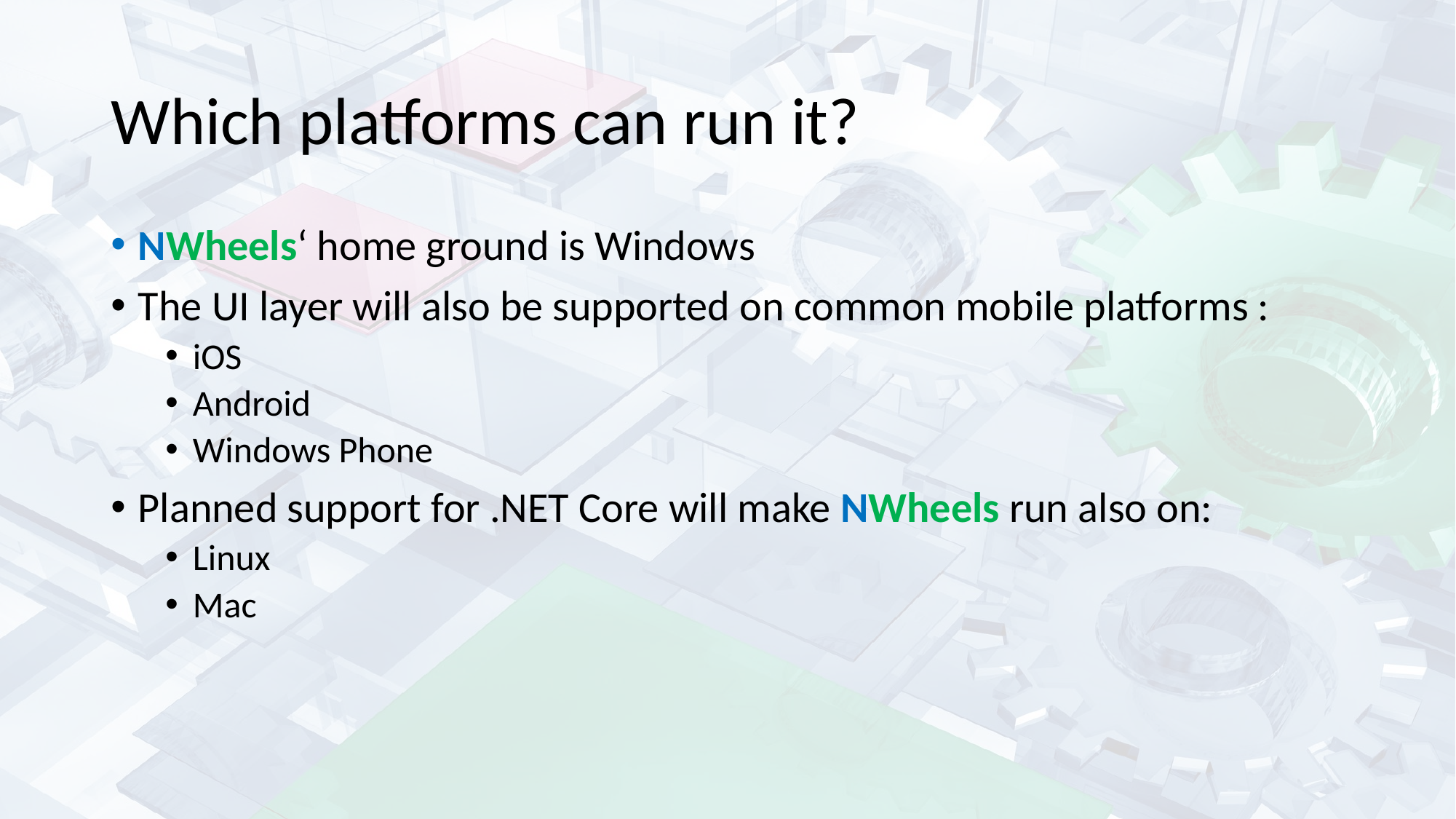

# Which platforms can run it?
NWheels‘ home ground is Windows
The UI layer will also be supported on common mobile platforms :
iOS
Android
Windows Phone
Planned support for .NET Core will make NWheels run also on:
Linux
Mac